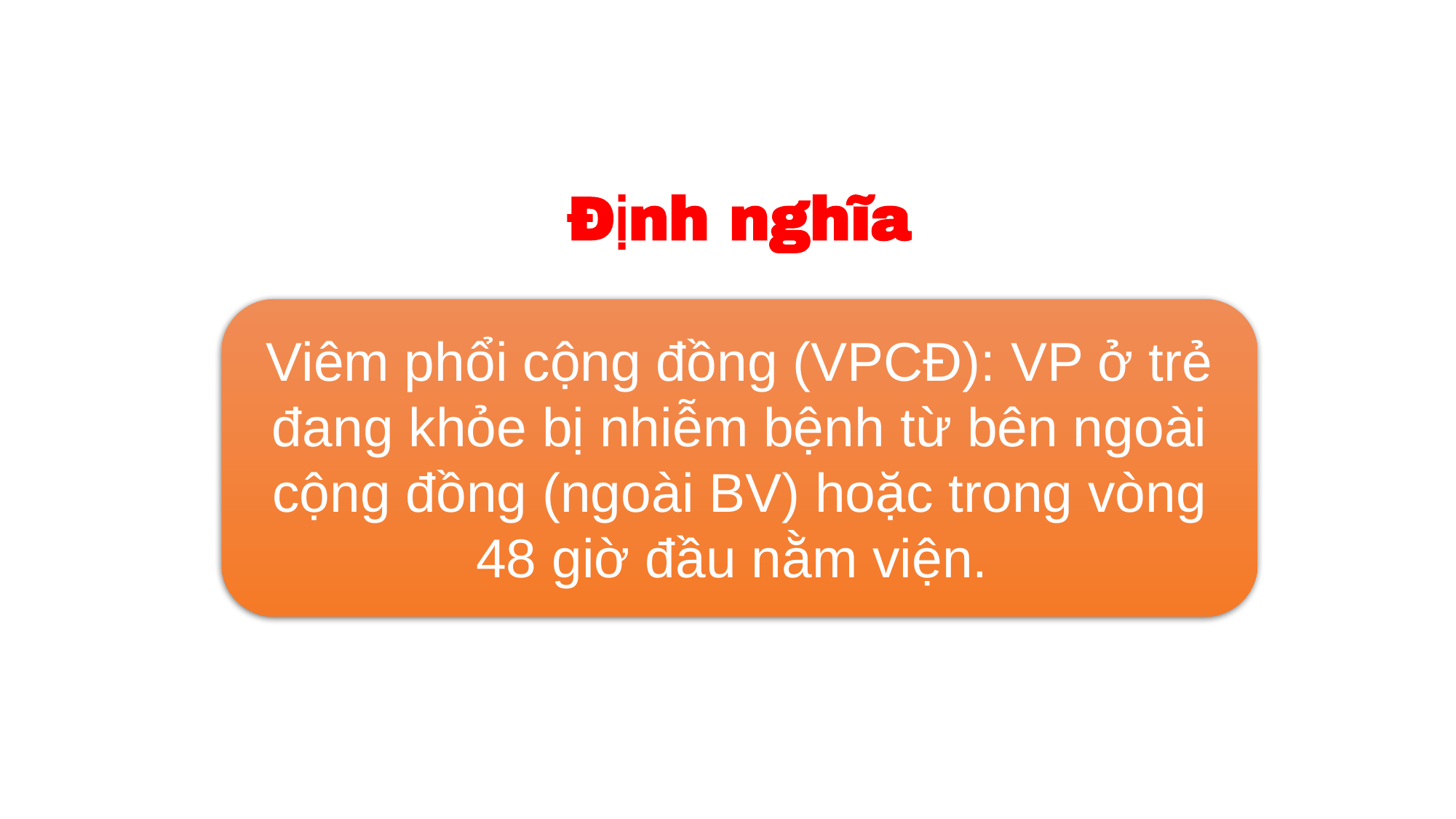

# Định nghĩa
Viêm phổi cộng đồng (VPCĐ): VP ở trẻ đang khỏe bị nhiễm bệnh từ bên ngoài cộng đồng (ngoài BV) hoặc trong vòng 48 giờ đầu nằm viện.